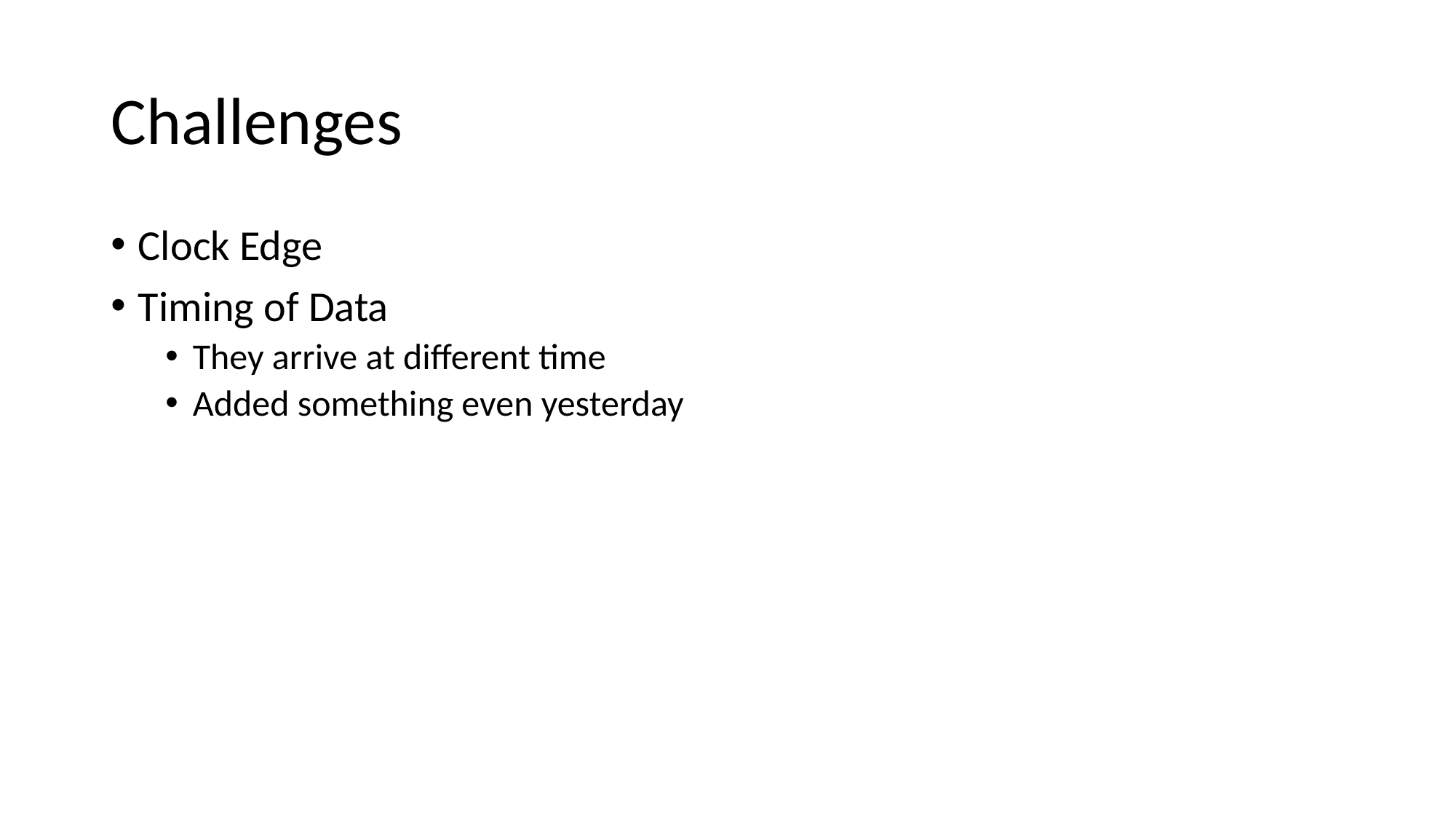

# Challenges
Clock Edge
Timing of Data
They arrive at different time
Added something even yesterday